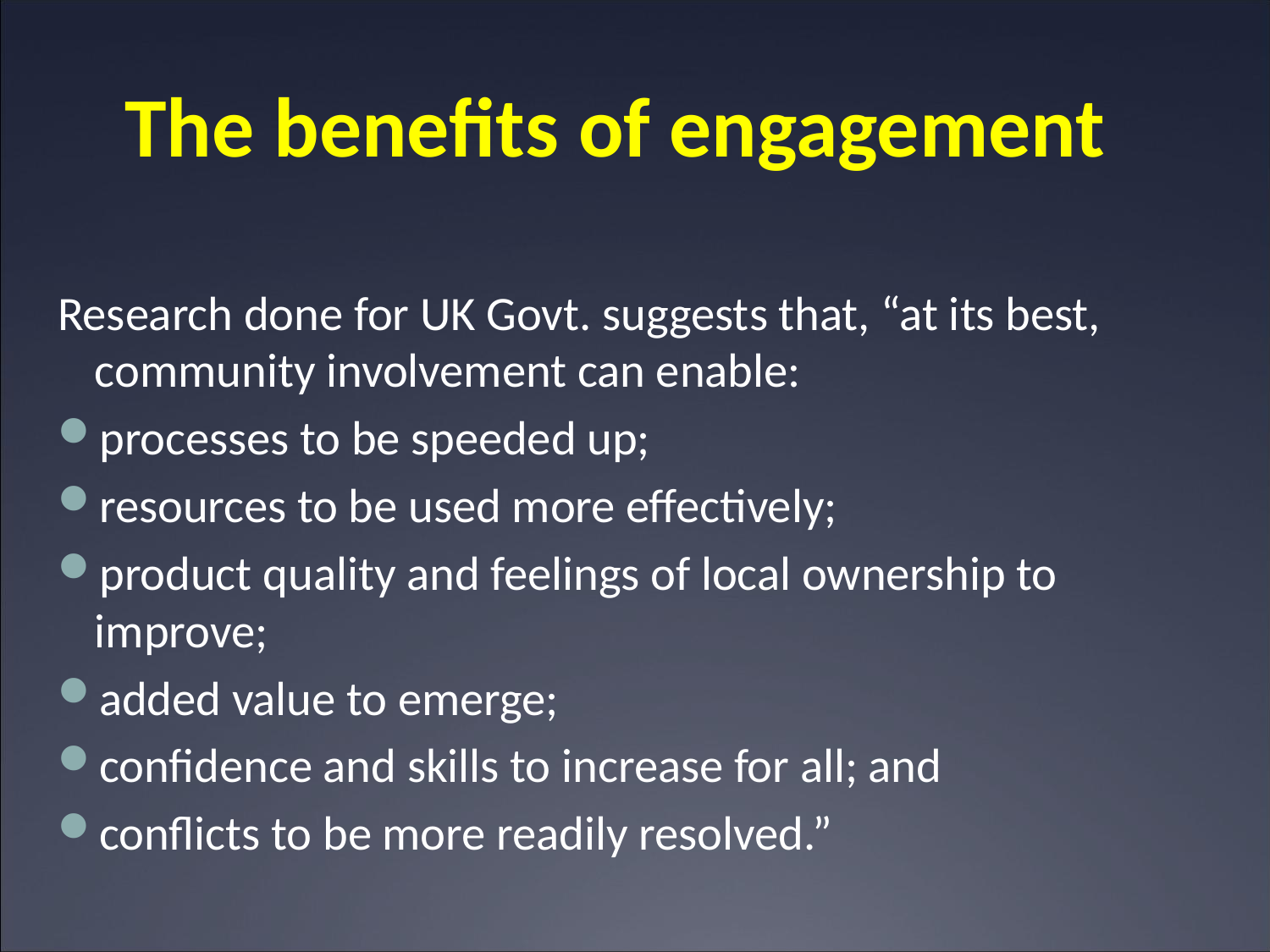

# The benefits of engagement
Research done for UK Govt. suggests that, “at its best, community involvement can enable:
processes to be speeded up;
resources to be used more effectively;
product quality and feelings of local ownership to improve;
added value to emerge;
confidence and skills to increase for all; and
conflicts to be more readily resolved.”